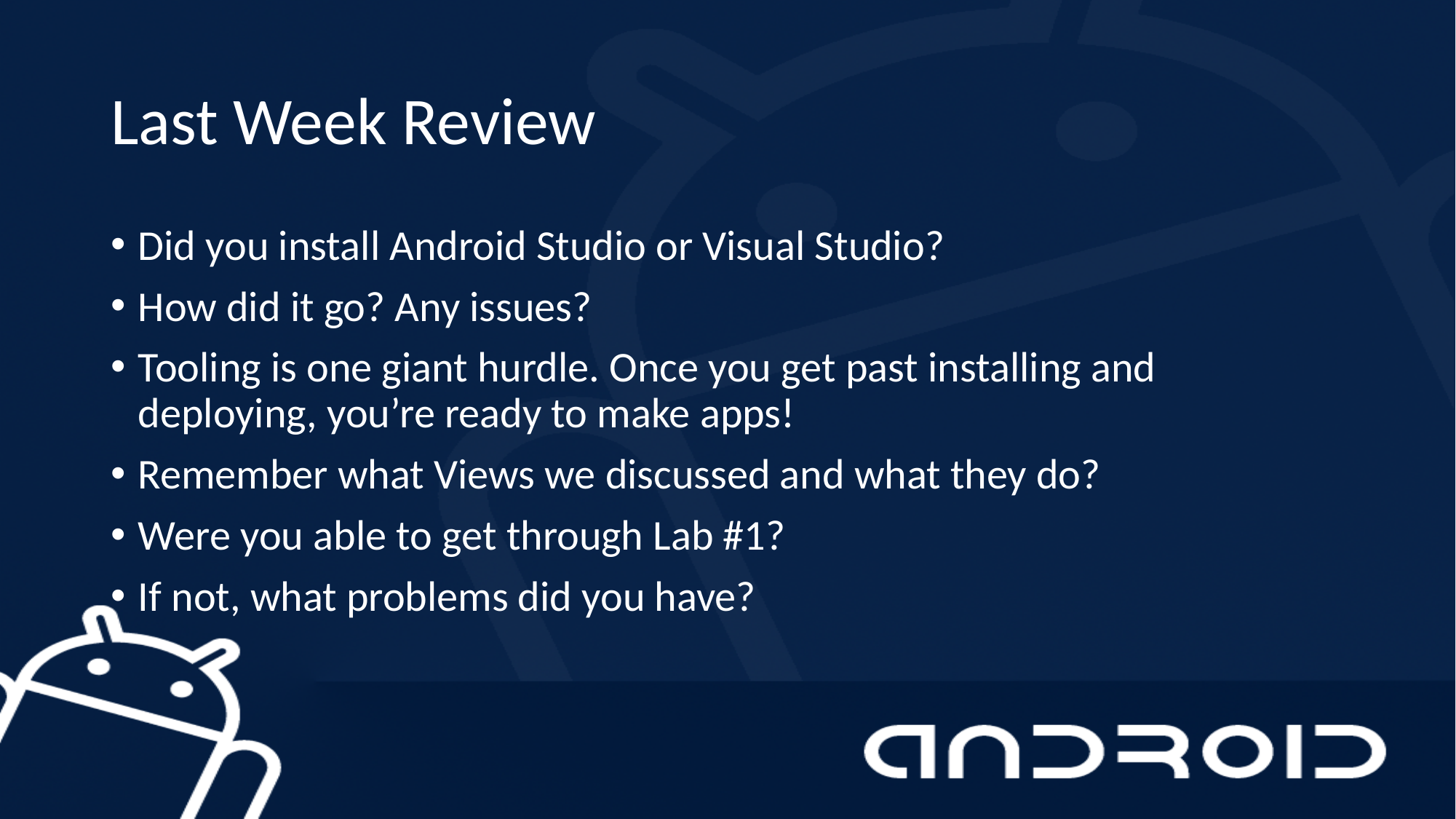

# Last Week Review
Did you install Android Studio or Visual Studio?
How did it go? Any issues?
Tooling is one giant hurdle. Once you get past installing and deploying, you’re ready to make apps!
Remember what Views we discussed and what they do?
Were you able to get through Lab #1?
If not, what problems did you have?